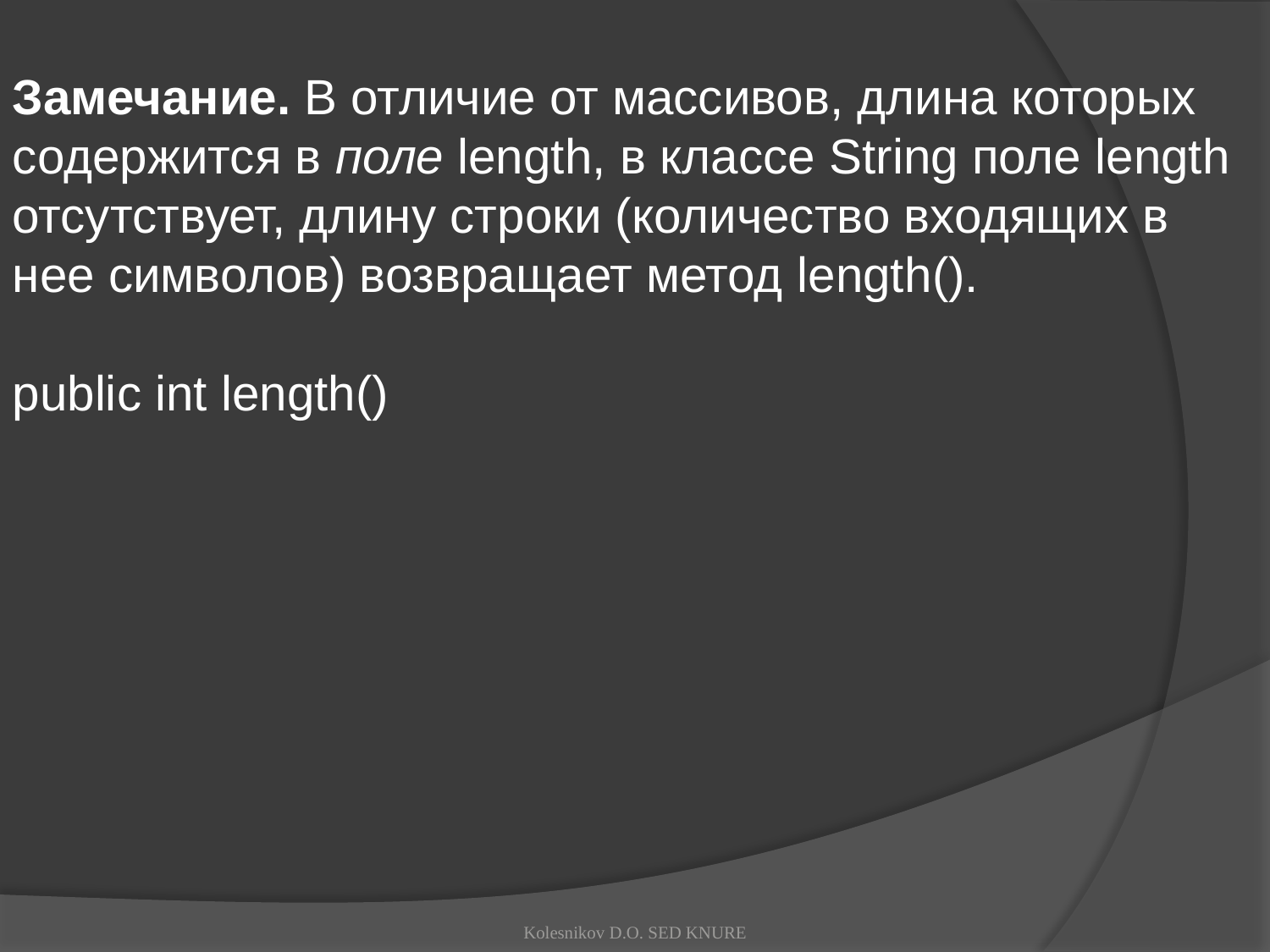

Замечание. В отличие от массивов, длина которых содержится в поле length, в классе String поле length отсутствует, длину строки (количество входящих в нее символов) возвращает метод length().

public int length()
Kolesnikov D.O. SED KNURE